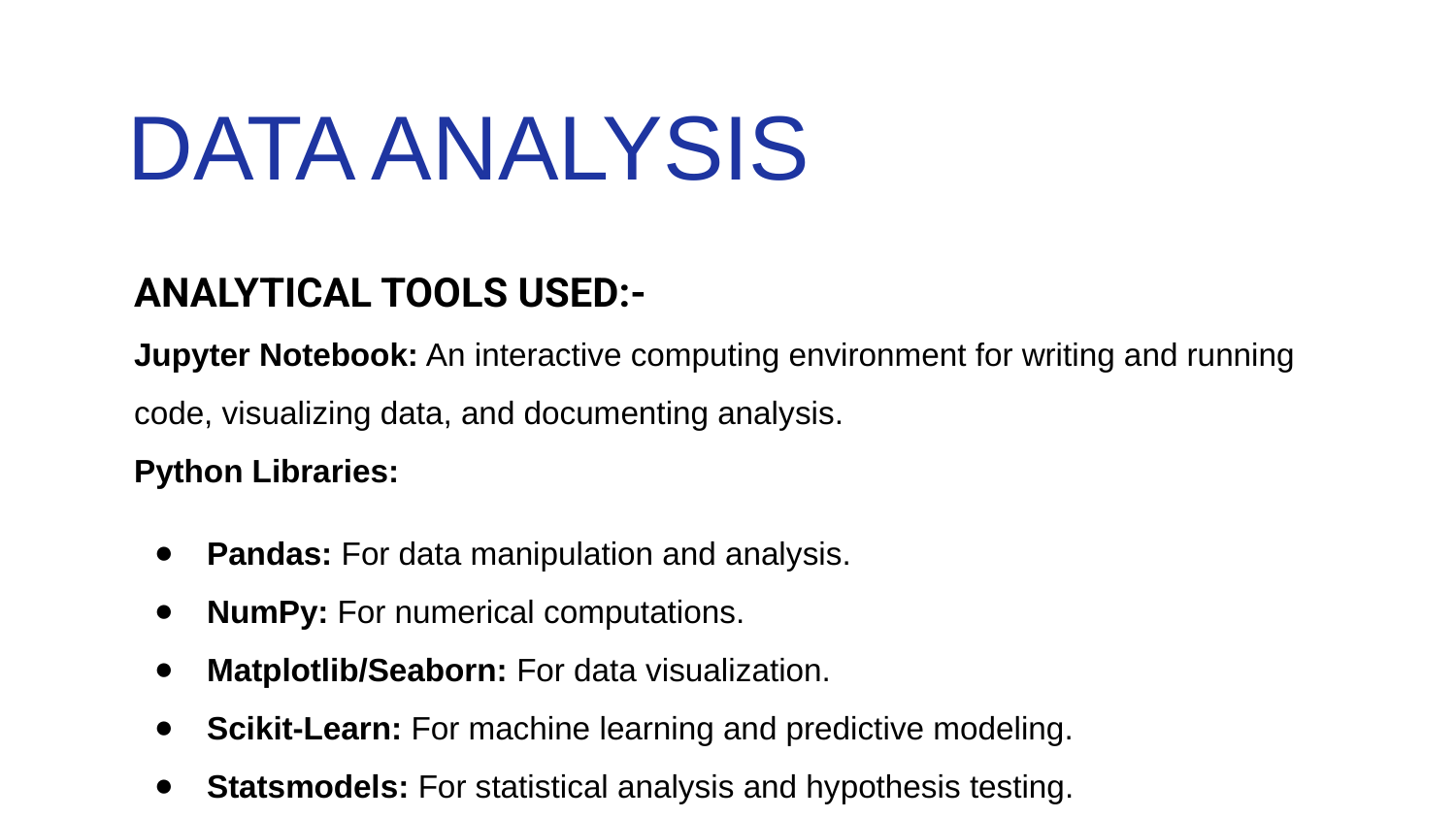

# DATA ANALYSIS
ANALYTICAL TOOLS USED:-
Jupyter Notebook: An interactive computing environment for writing and running code, visualizing data, and documenting analysis.
Python Libraries:
Pandas: For data manipulation and analysis.
NumPy: For numerical computations.
Matplotlib/Seaborn: For data visualization.
Scikit-Learn: For machine learning and predictive modeling.
Statsmodels: For statistical analysis and hypothesis testing.